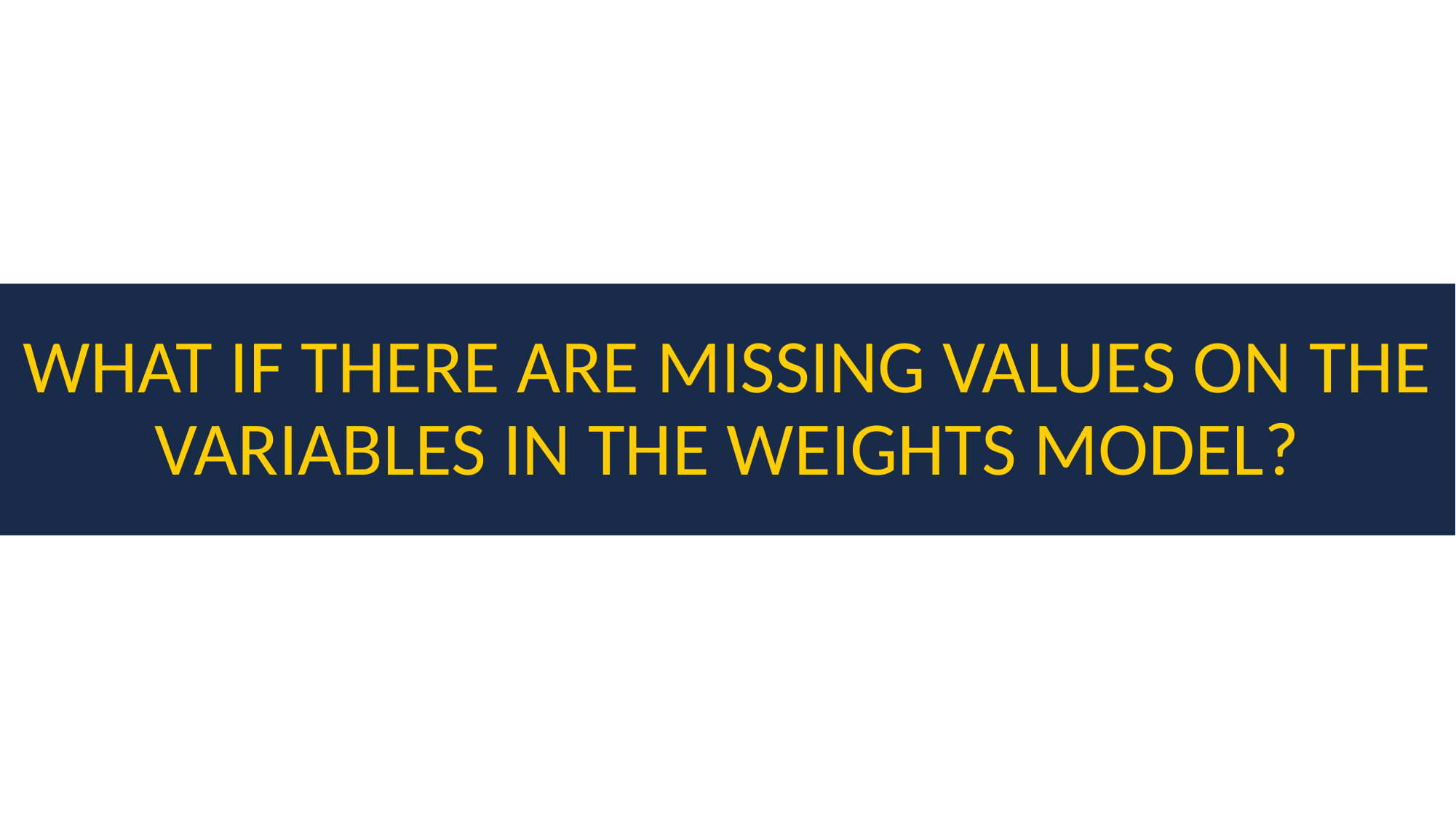

# WHAT IF THERE ARE MISSING VALUES ON THE VARIABLES IN THE WEIGHTS MODEL?